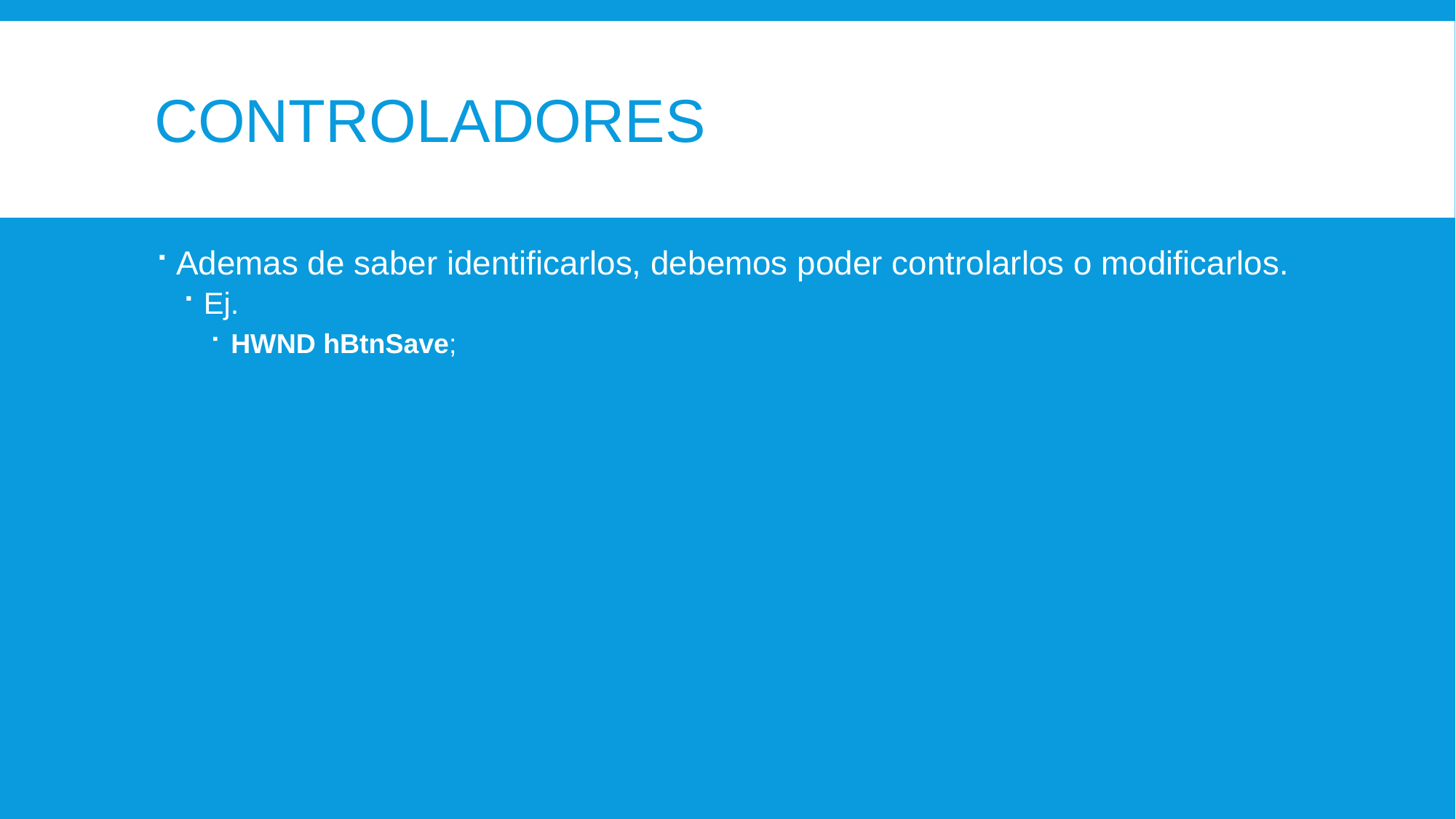

# Controladores
Ademas de saber identificarlos, debemos poder controlarlos o modificarlos.
Ej.
HWND hBtnSave;